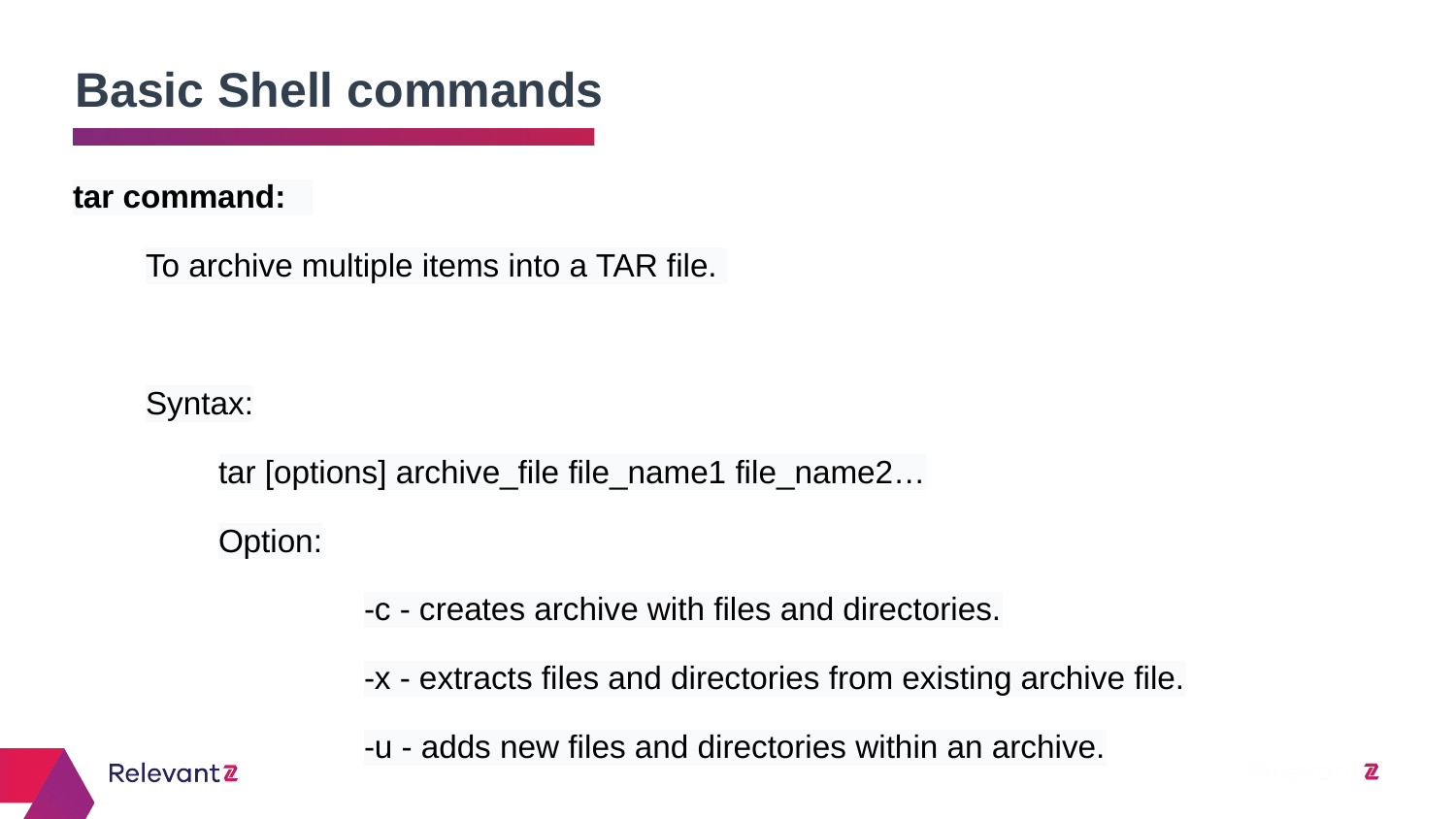

Basic Shell commands
# tar command:
To archive multiple items into a TAR file.

Syntax:
tar [options] archive_file file_name1 file_name2…
	Option:
		-c - creates archive with files and directories.
		-x - extracts files and directories from existing archive file.
		-u - adds new files and directories within an archive.